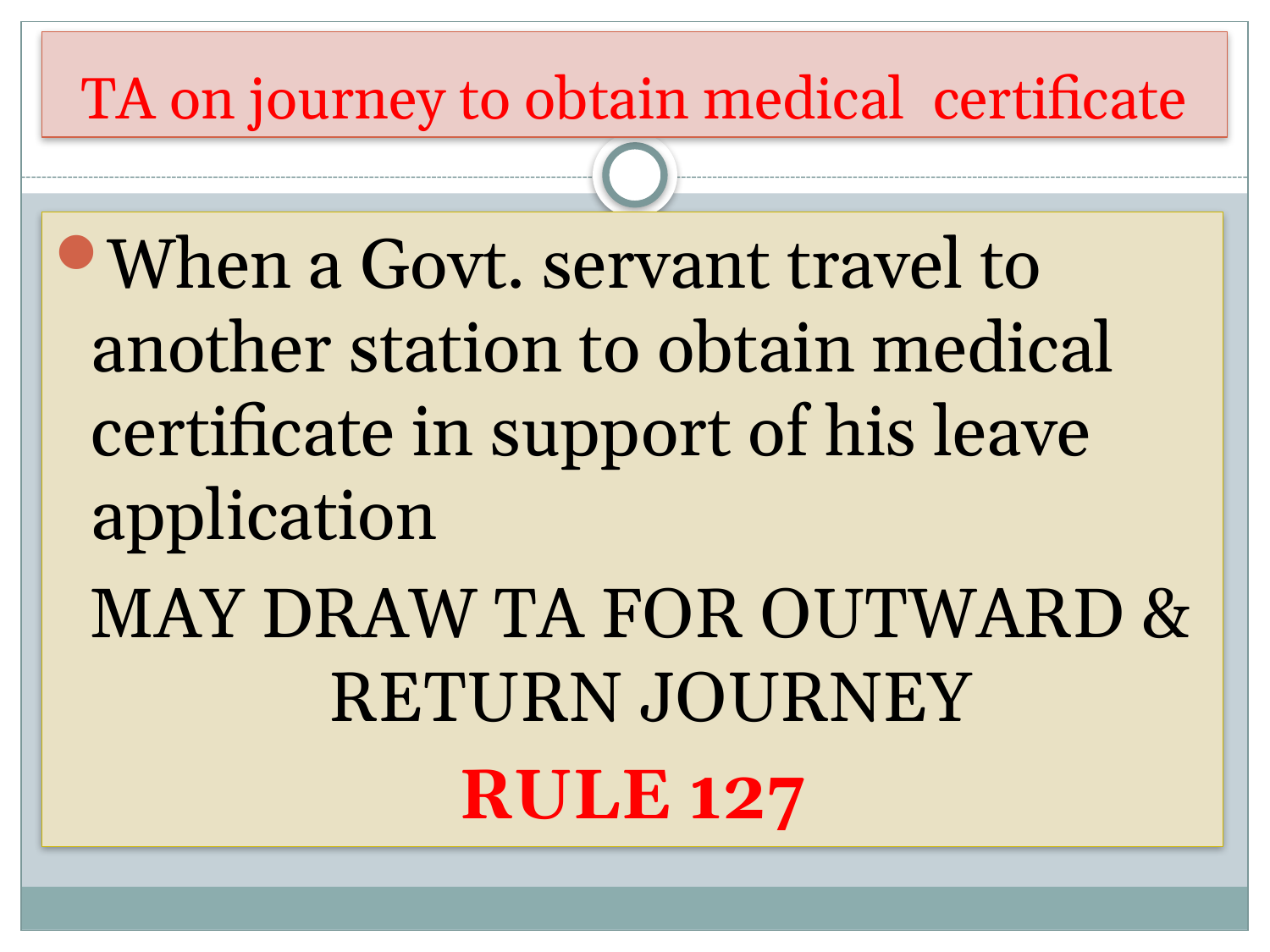

# TA on journey to obtain medical  certificate
When a Govt. servant travel to another station to obtain medical certificate in support of his leave application
 MAY DRAW TA FOR OUTWARD & RETURN JOURNEY
RULE 127